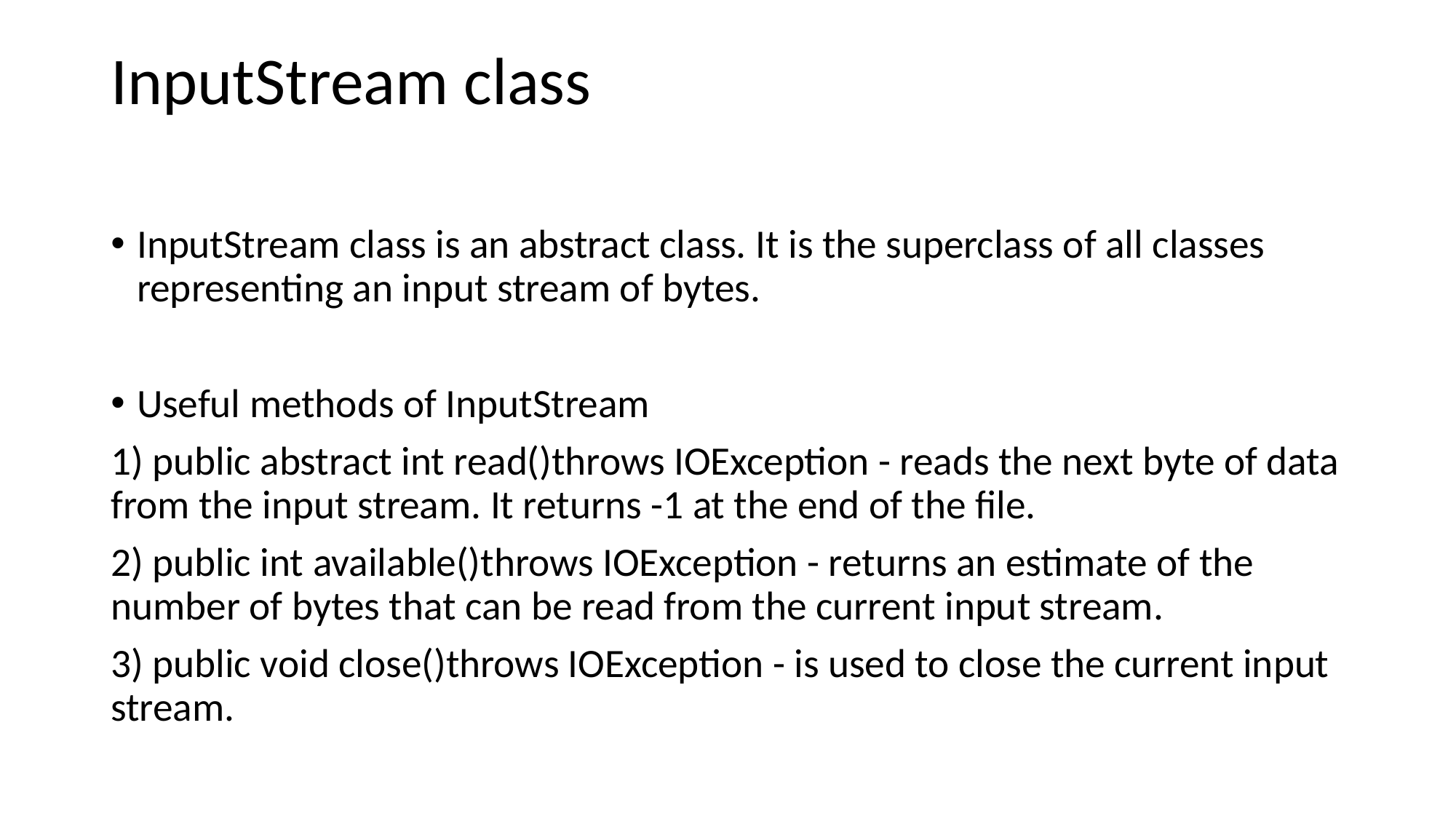

# InputStream class
InputStream class is an abstract class. It is the superclass of all classes representing an input stream of bytes.

Useful methods of InputStream
1) public abstract int read()throws IOException - reads the next byte of data from the input stream. It returns -1 at the end of the file.
2) public int available()throws IOException - returns an estimate of the number of bytes that can be read from the current input stream.
3) public void close()throws IOException - is used to close the current input stream.